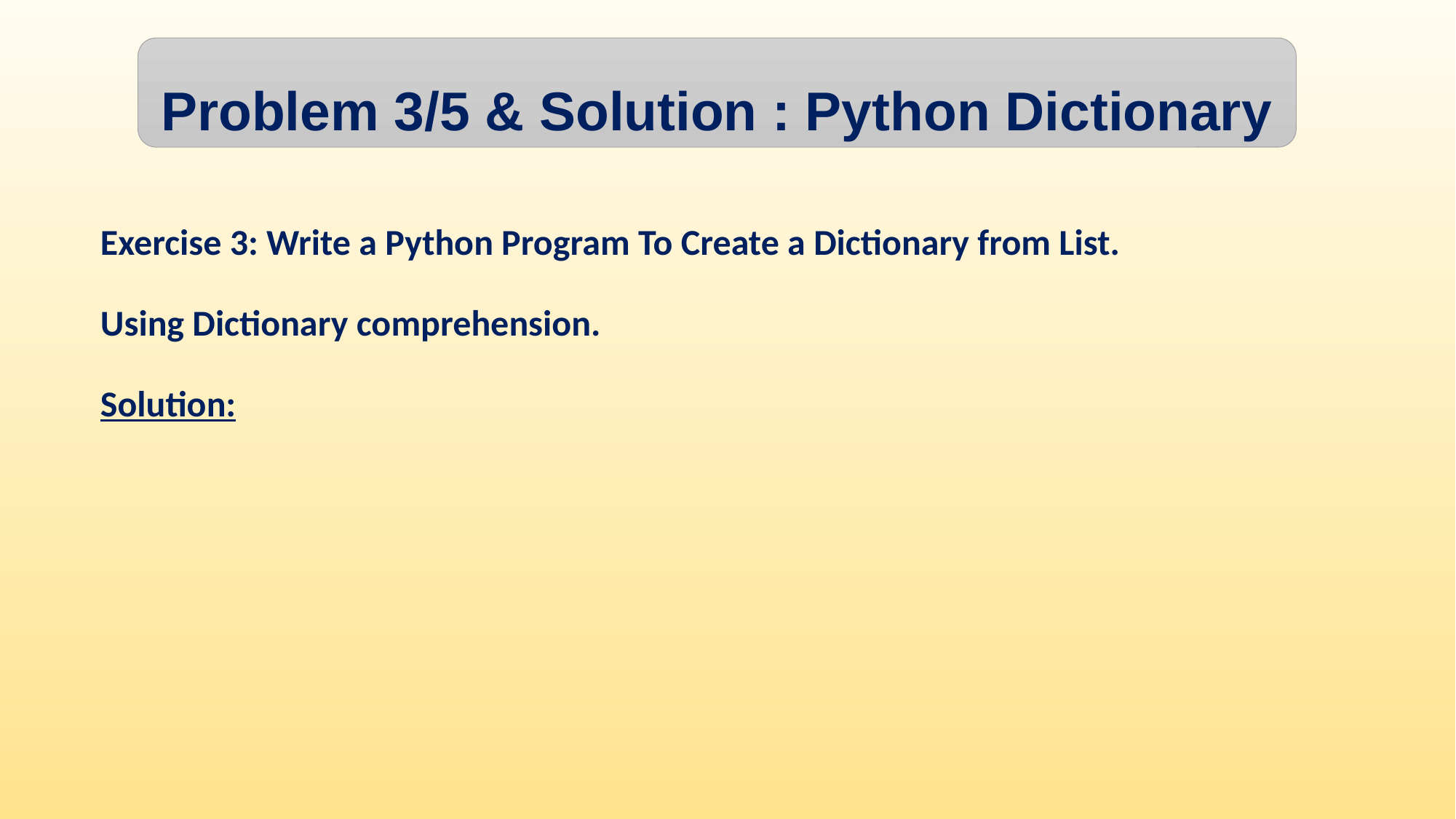

Problem 3/5 & Solution : Python Dictionary
Exercise 3: Write a Python Program To Create a Dictionary from List.
Using Dictionary comprehension.
Solution: